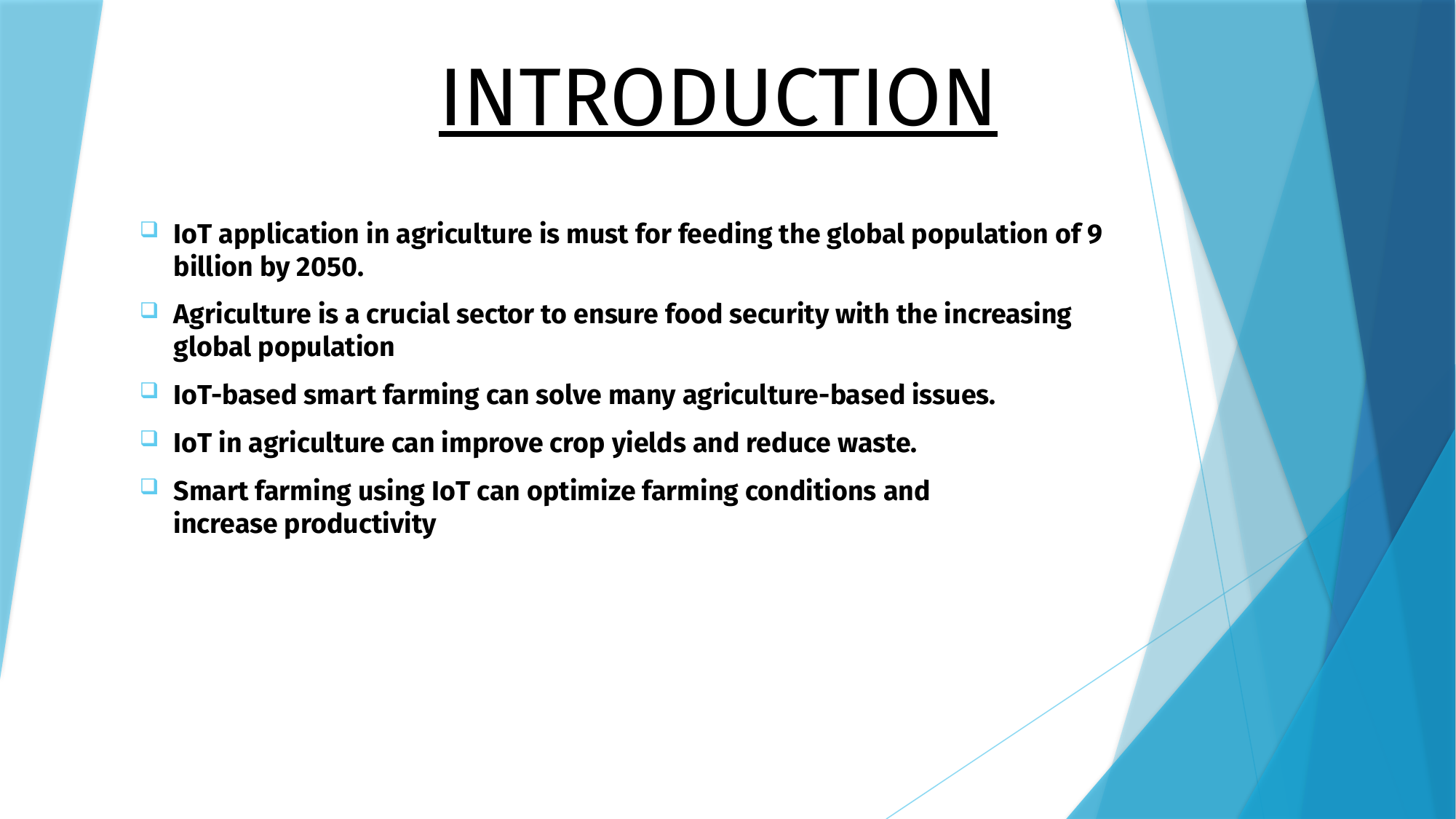

# INTRODUCTION
IoT application in agriculture is must for feeding the global population of 9 billion by 2050.
Agriculture is a crucial sector to ensure food security with the increasing global population
IoT-based smart farming can solve many agriculture-based issues.
IoT in agriculture can improve crop yields and reduce waste.
Smart farming using IoT can optimize farming conditions and increase productivity